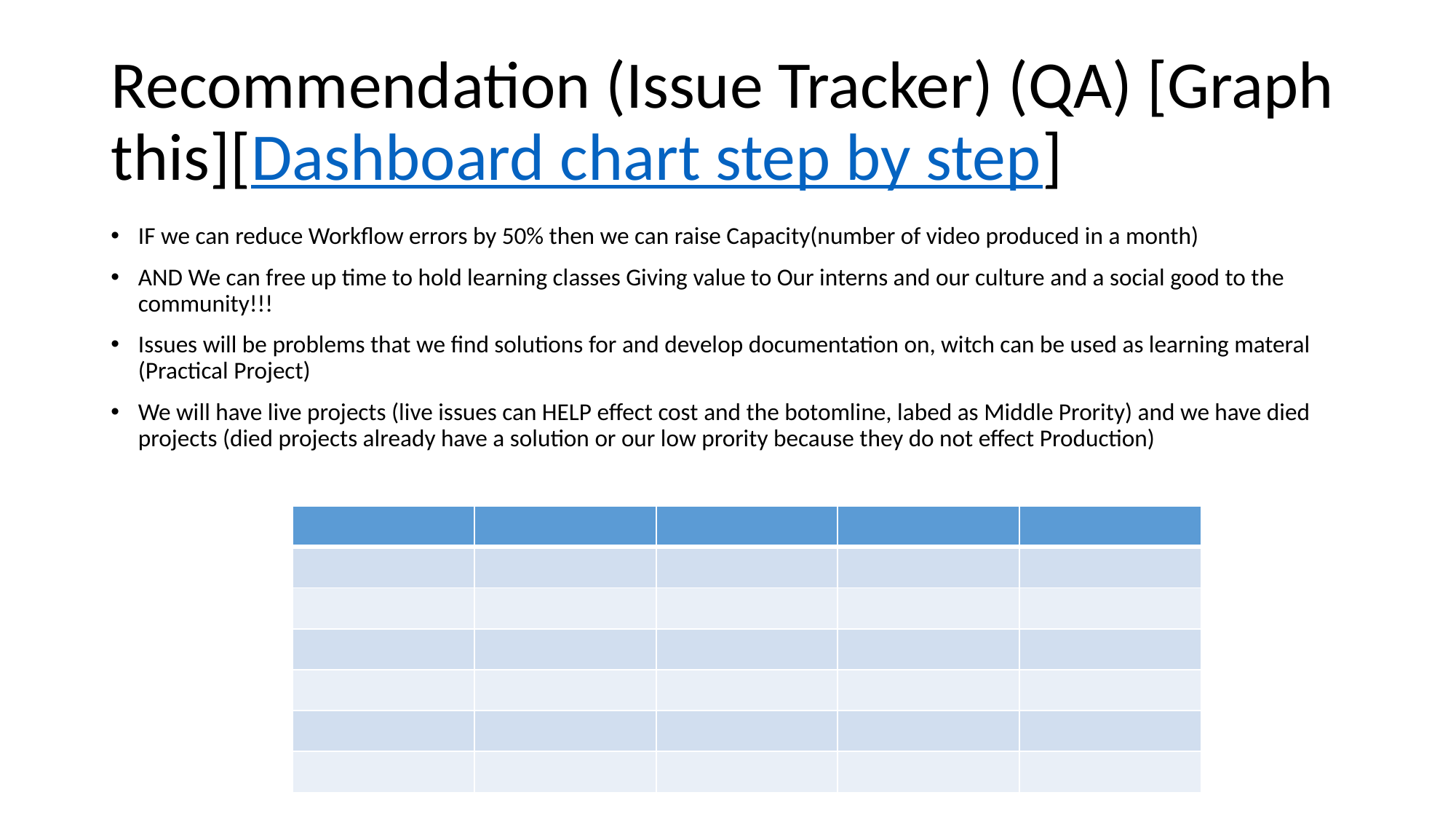

# Recommendation (Issue Tracker) (QA) [Graph this][Dashboard chart step by step]
IF we can reduce Workflow errors by 50% then we can raise Capacity(number of video produced in a month)
AND We can free up time to hold learning classes Giving value to Our interns and our culture and a social good to the community!!!
Issues will be problems that we find solutions for and develop documentation on, witch can be used as learning materal (Practical Project)
We will have live projects (live issues can HELP effect cost and the botomline, labed as Middle Prority) and we have died projects (died projects already have a solution or our low prority because they do not effect Production)
|  |  |  |  |  |
| --- | --- | --- | --- | --- |
|  |  |  |  |  |
|  |  |  |  |  |
|  |  |  |  |  |
|  |  |  |  |  |
|  |  |  |  |  |
|  |  |  |  |  |